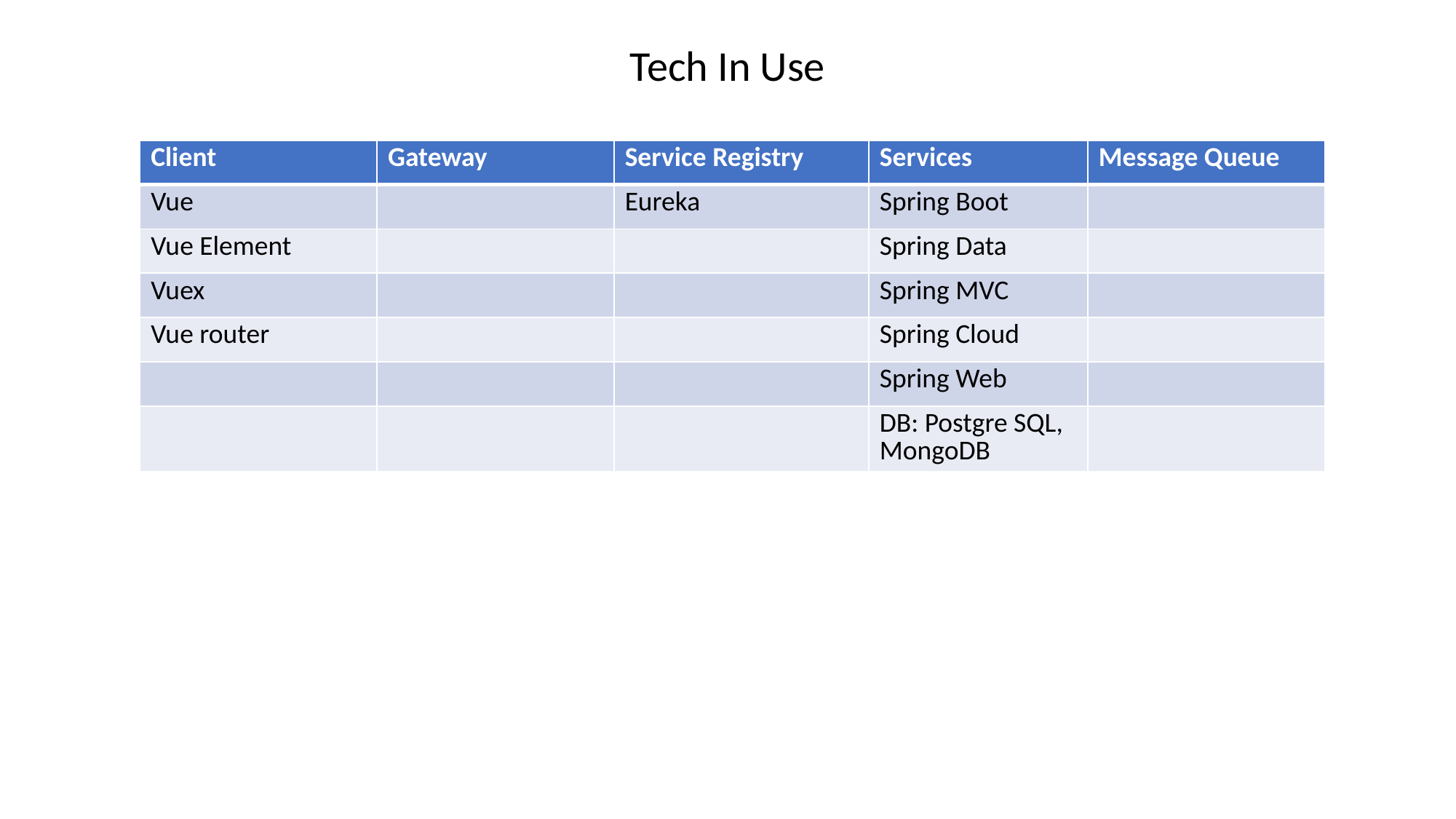

# Tech In Use
| Client | Gateway | Service Registry | Services | Message Queue |
| --- | --- | --- | --- | --- |
| Vue |  | Eureka | Spring Boot |  |
| Vue Element |  |  | Spring Data |  |
| Vuex |  |  | Spring MVC |  |
| Vue router |  |  | Spring Cloud |  |
|  |  |  | Spring Web |  |
|  |  |  | DB: Postgre SQL, MongoDB |  |